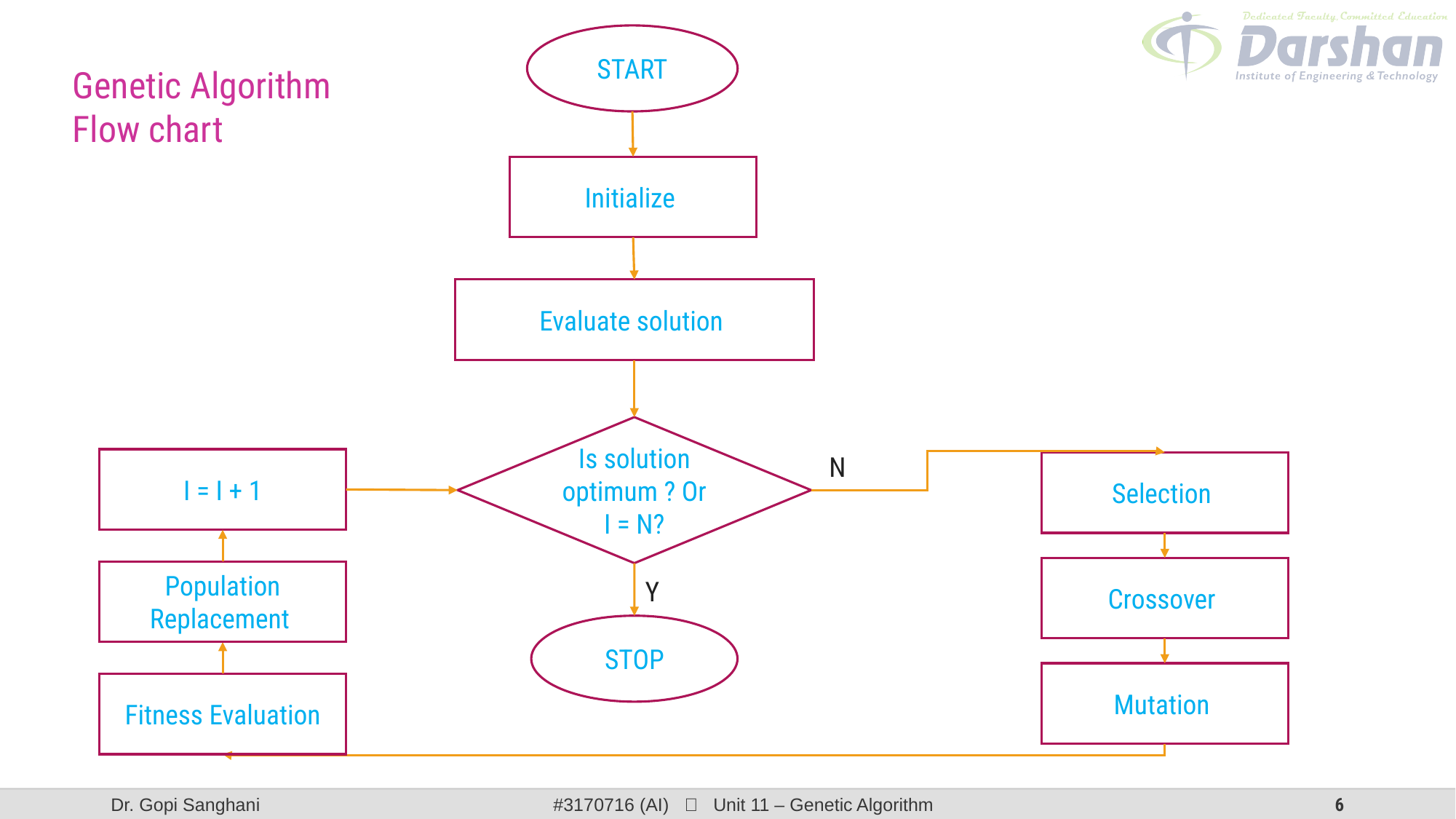

START
Genetic Algorithm Flow chart
Initialize
Evaluate solution
Is solution optimum ? Or I = N?
N
I = I + 1
Selection
Crossover
Population Replacement
Y
STOP
Mutation
Fitness Evaluation